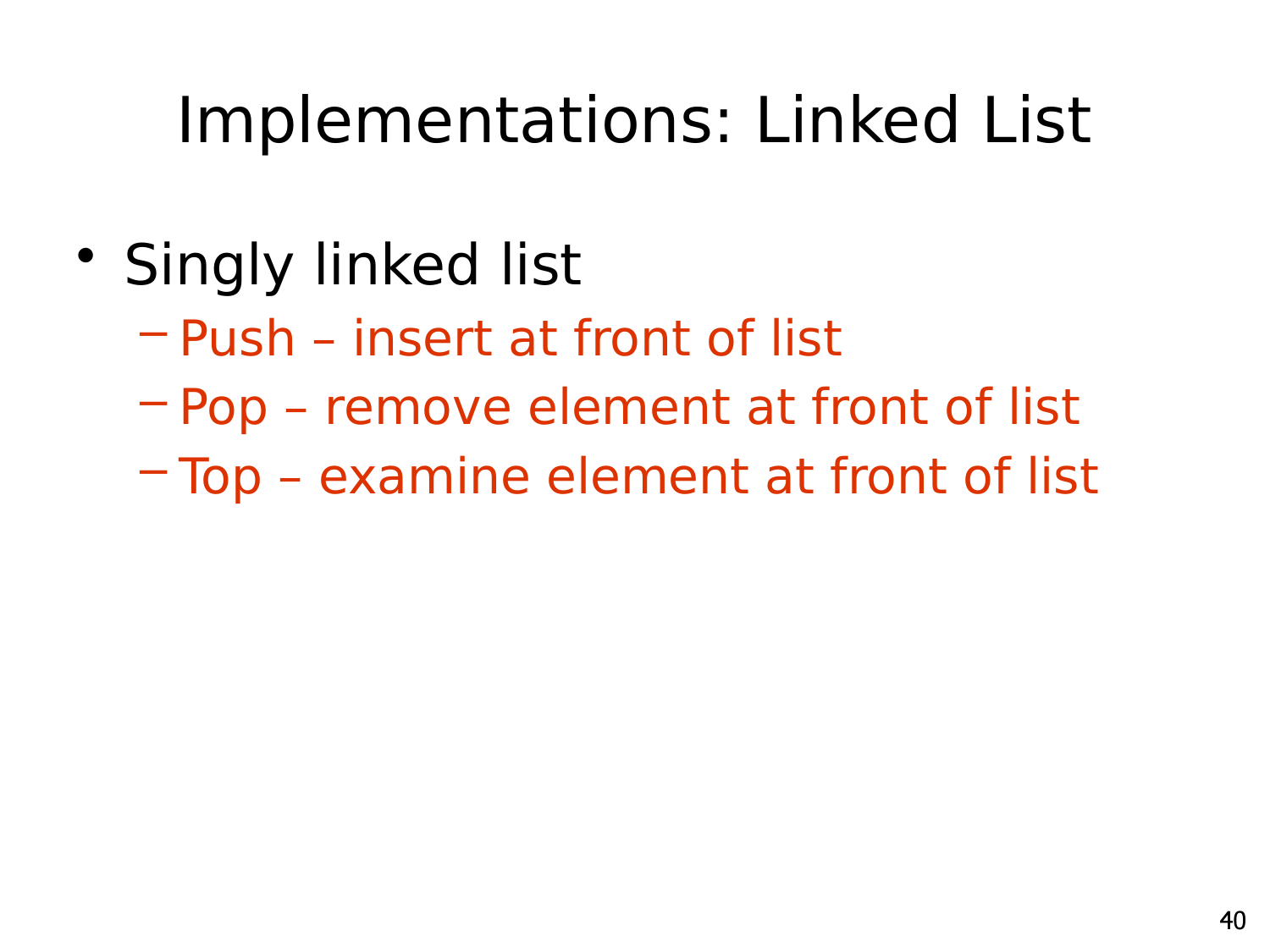

# Implementations: Linked List
Singly linked list
Push – insert at front of list
Pop – remove element at front of list
Top – examine element at front of list